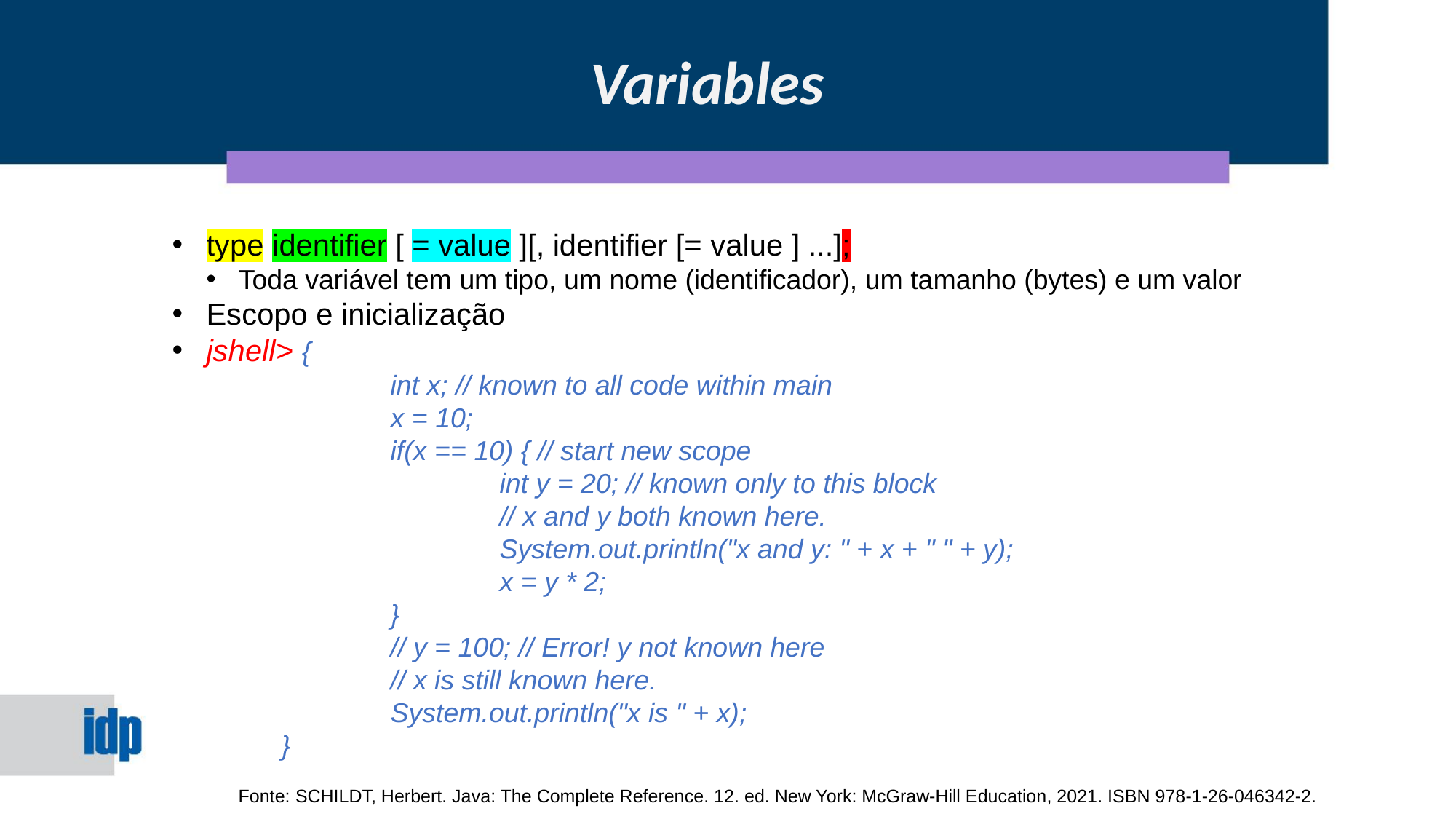

Variables
type identifier [ = value ][, identifier [= value ] ...];
Toda variável tem um tipo, um nome (identificador), um tamanho (bytes) e um valor
Escopo e inicialização
jshell> {
		int x; // known to all code within main
		x = 10;
		if(x == 10) { // start new scope
			int y = 20; // known only to this block
			// x and y both known here.
			System.out.println("x and y: " + x + " " + y);
			x = y * 2;
		}
		// y = 100; // Error! y not known here
		// x is still known here.
		System.out.println("x is " + x);
	}
Fonte: SCHILDT, Herbert. Java: The Complete Reference. 12. ed. New York: McGraw-Hill Education, 2021. ISBN 978-1-26-046342-2.
| Whole number | Real number (floating point or decimal) |
| --- | --- |
| byte short int long | float double |
| Single character | Boolean value |
| char | boolean |